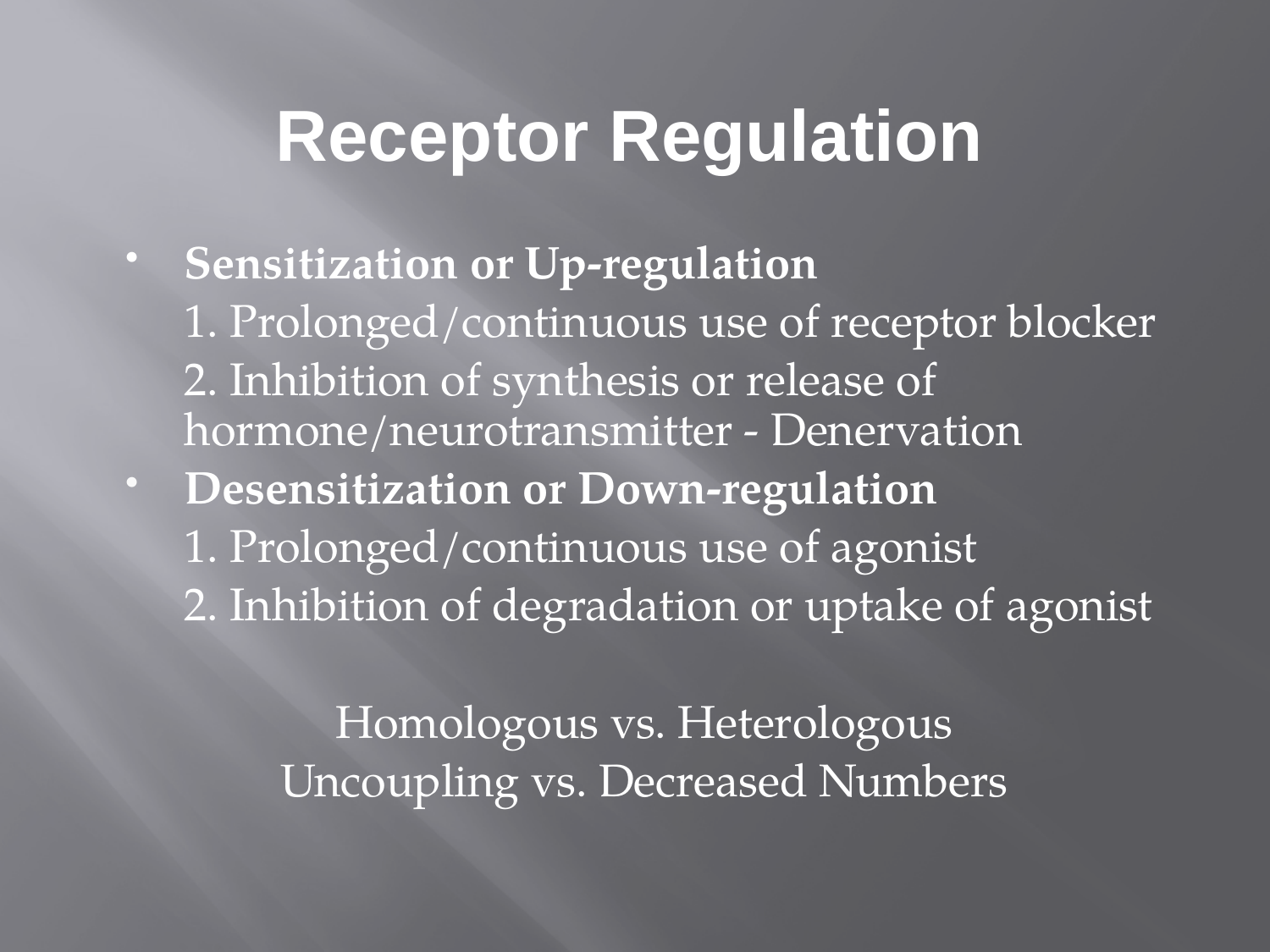

# Receptor Regulation
Sensitization or Up-regulation
	1. Prolonged/continuous use of receptor blocker
	2. Inhibition of synthesis or release of hormone/neurotransmitter - Denervation
Desensitization or Down-regulation
	1. Prolonged/continuous use of agonist
	2. Inhibition of degradation or uptake of agonist

Homologous vs. Heterologous
Uncoupling vs. Decreased Numbers